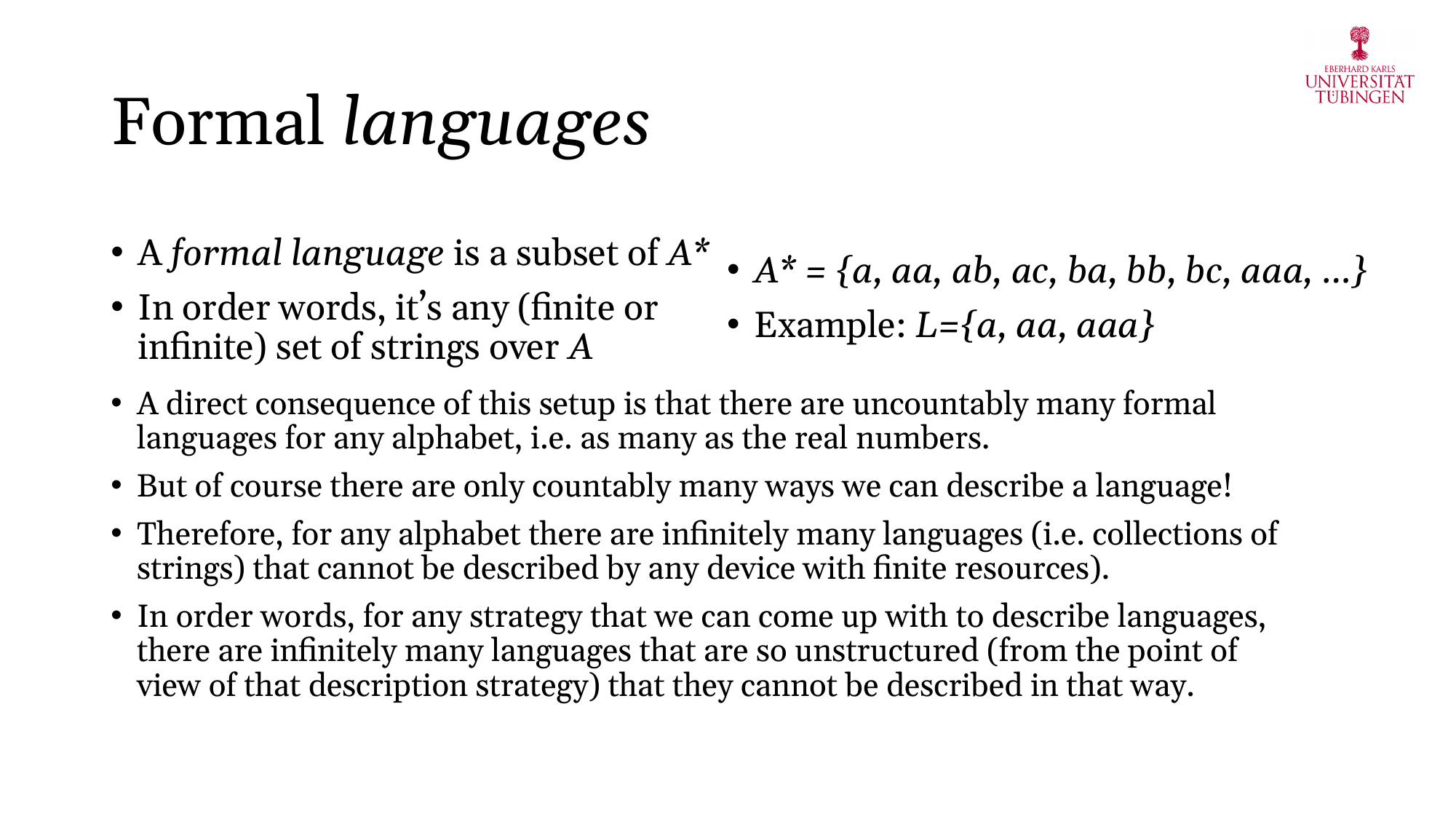

# Formal languages
A formal language is a subset of A*
In order words, it’s any (finite or infinite) set of strings over A
A* = {a, aa, ab, ac, ba, bb, bc, aaa, …}
Example: L={a, aa, aaa}
A direct consequence of this setup is that there are uncountably many formal languages for any alphabet, i.e. as many as the real numbers.
But of course there are only countably many ways we can describe a language!
Therefore, for any alphabet there are infinitely many languages (i.e. collections of strings) that cannot be described by any device with finite resources).
In order words, for any strategy that we can come up with to describe languages, there are infinitely many languages that are so unstructured (from the point of view of that description strategy) that they cannot be described in that way.